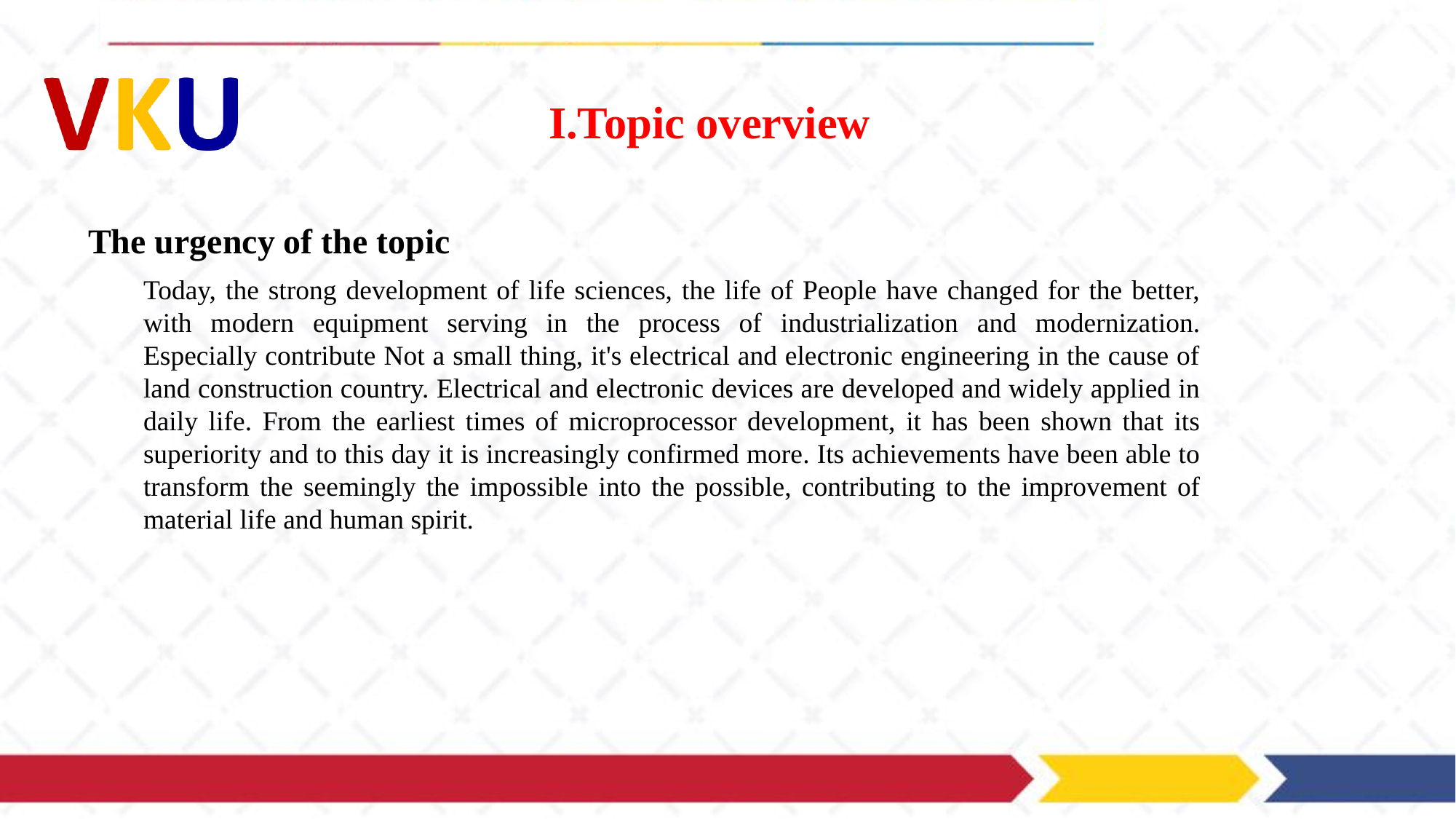

I.Topic overview
The urgency of the topic
Today, the strong development of life sciences, the life of People have changed for the better, with modern equipment serving in the process of industrialization and modernization. Especially contribute Not a small thing, it's electrical and electronic engineering in the cause of land construction country. Electrical and electronic devices are developed and widely applied in daily life. From the earliest times of microprocessor development, it has been shown that its superiority and to this day it is increasingly confirmed more. Its achievements have been able to transform the seemingly the impossible into the possible, contributing to the improvement of material life and human spirit.